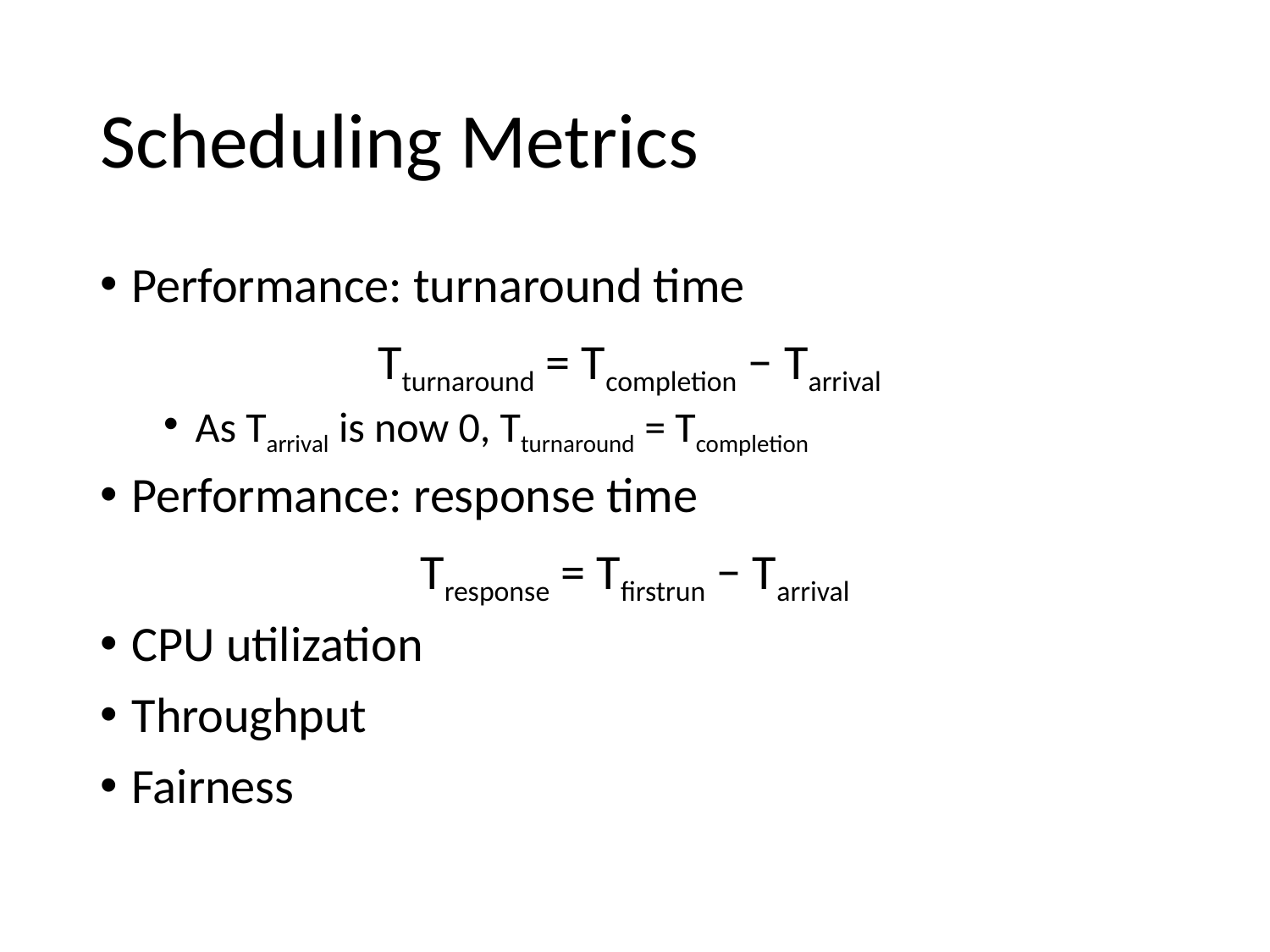

# Scheduling Metrics
Performance: turnaround time
Tturnaround = Tcompletion − Tarrival
As Tarrival is now 0, Tturnaround = Tcompletion
Performance: response time
Tresponse = Tfirstrun − Tarrival
CPU utilization
Throughput
Fairness